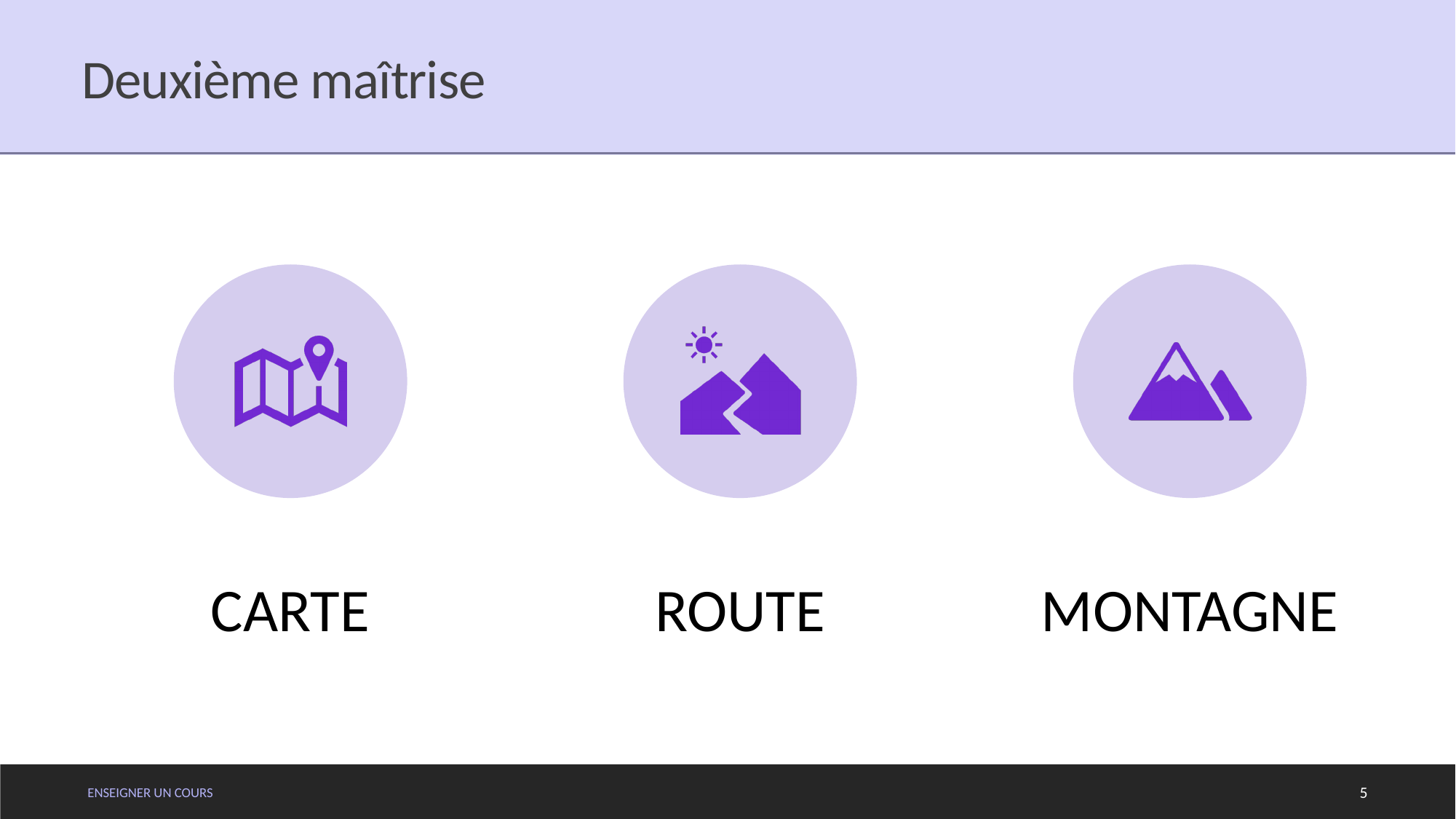

# Deuxième maîtrise
CARTE
ROUTE
MONTAGNE
ENSEIGNER UN COURS
5